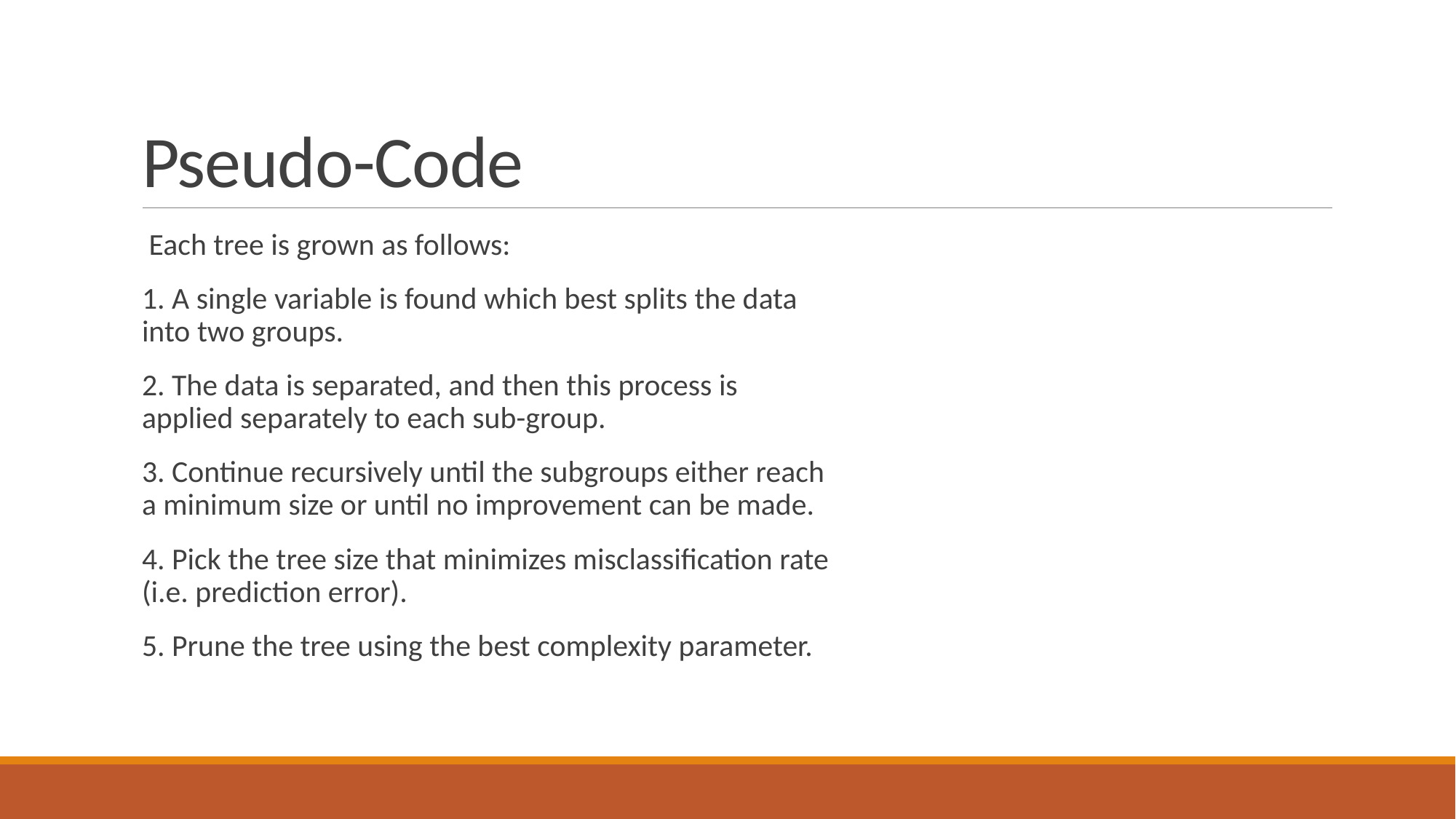

# Pseudo-Code
 Each tree is grown as follows:
1. A single variable is found which best splits the data into two groups.
2. The data is separated, and then this process is applied separately to each sub-group.
3. Continue recursively until the subgroups either reach a minimum size or until no improvement can be made.
4. Pick the tree size that minimizes misclassification rate (i.e. prediction error).
5. Prune the tree using the best complexity parameter.